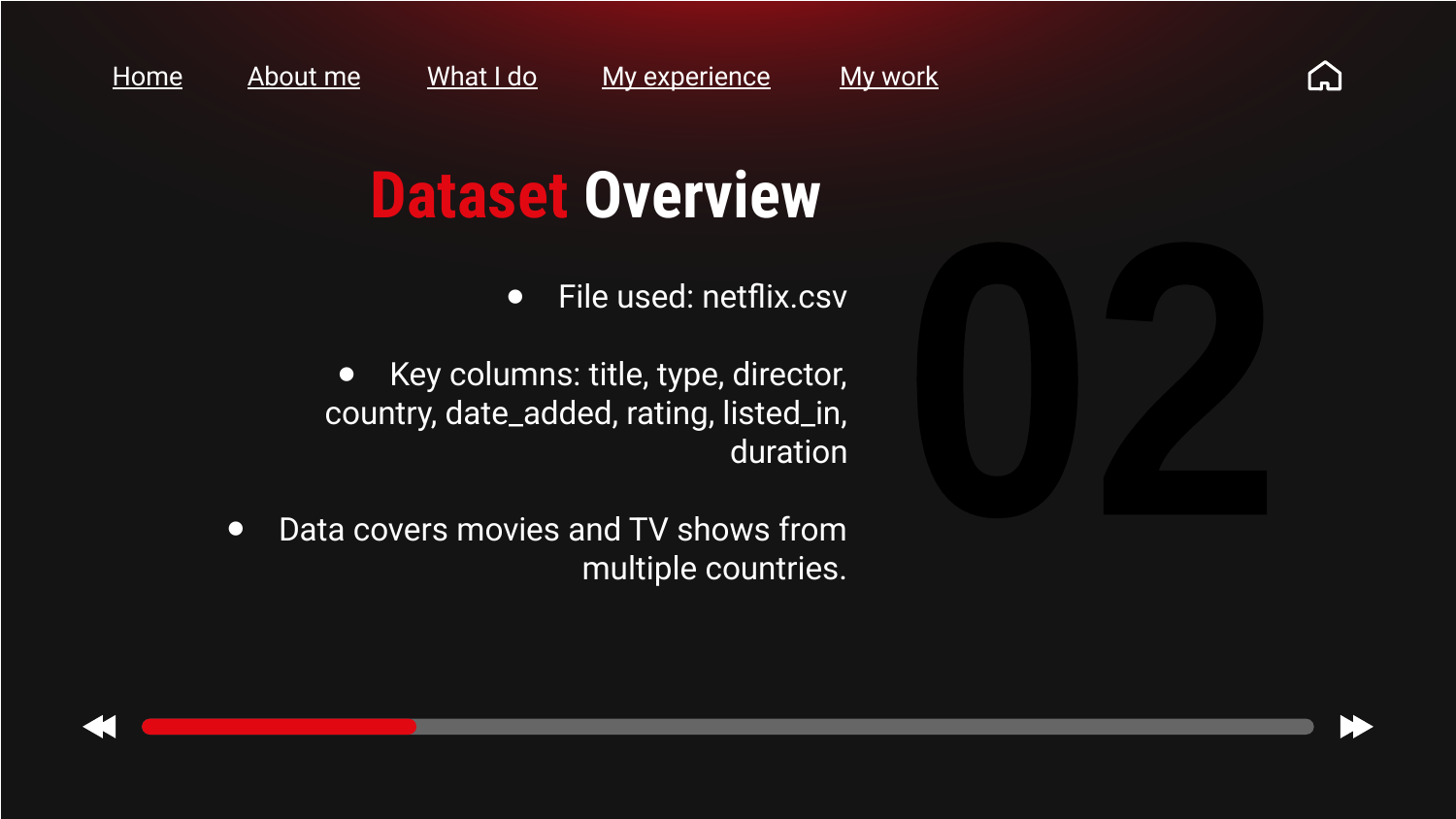

Home
About me
What I do
My experience
My work

# Dataset Overview
02
File used: netflix.csv

Key columns: title, type, director, country, date_added, rating, listed_in, duration

Data covers movies and TV shows from multiple countries.